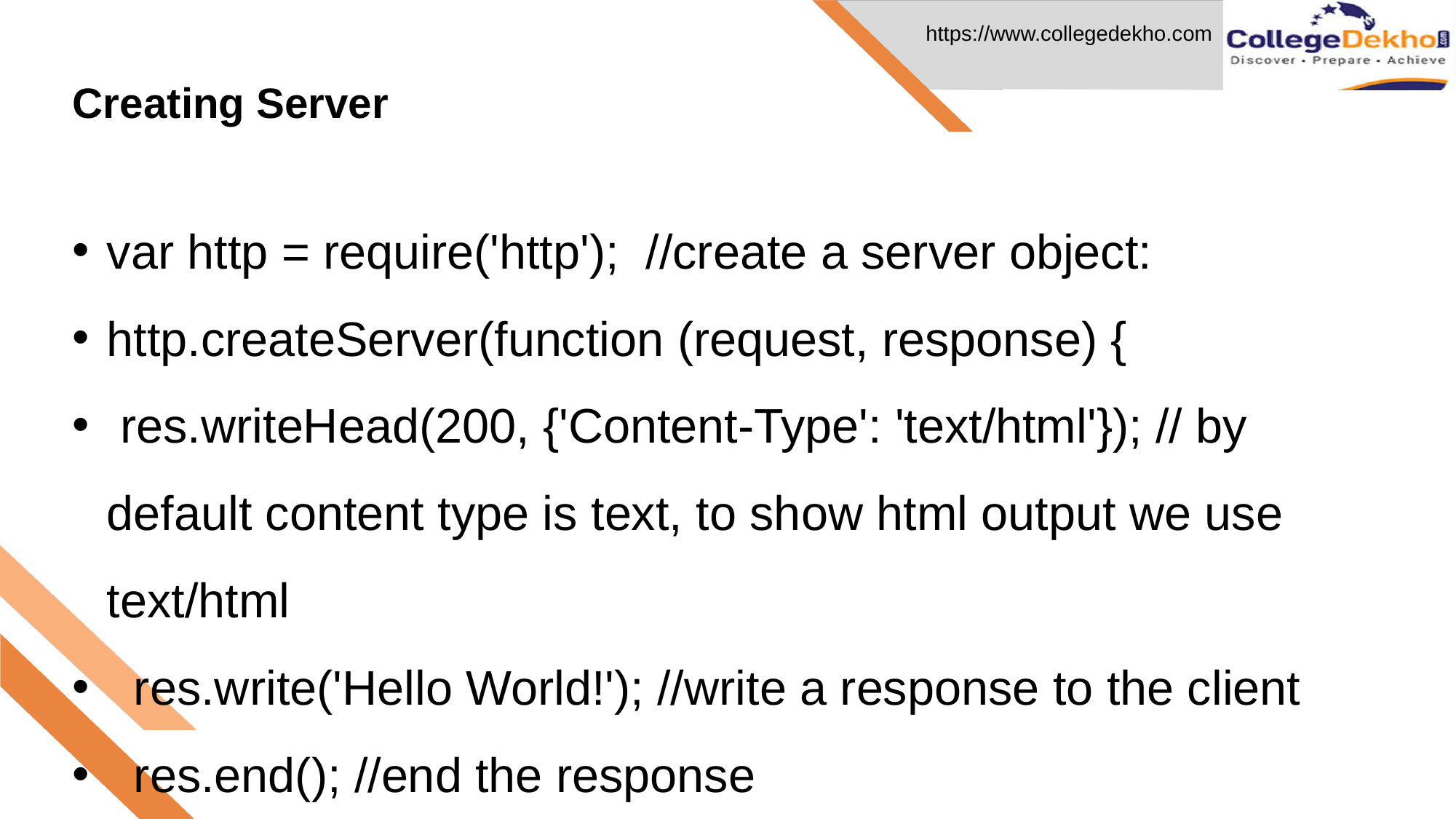

# Creating Server
var http = require('http');  //create a server object:
http.createServer(function (request, response) {
 res.writeHead(200, {'Content-Type': 'text/html'}); // by default content type is text, to show html output we use text/html
  res.write('Hello World!'); //write a response to the client
  res.end(); //end the response
}).listen(8080); //the server object listens on port 8080